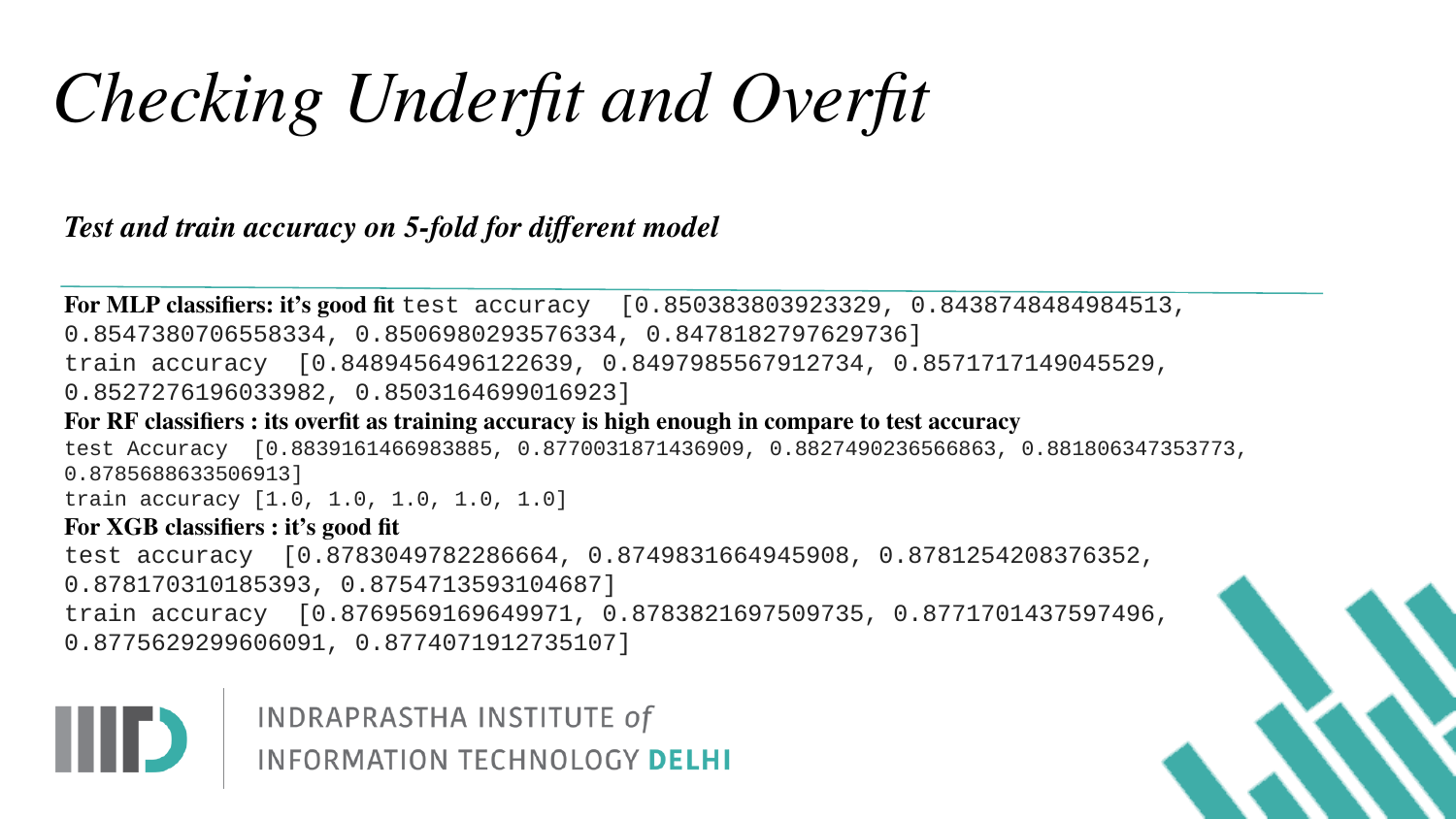

# Checking Underfit and Overfit
Test and train accuracy on 5-fold for different model
For MLP classifiers: it’s good fit test accuracy  [0.850383803923329, 0.8438748484984513, 0.8547380706558334, 0.8506980293576334, 0.8478182797629736]
train accuracy  [0.8489456496122639, 0.8497985567912734, 0.8571717149045529, 0.8527276196033982, 0.8503164699016923]
For RF classifiers : its overfit as training accuracy is high enough in compare to test accuracy
test Accuracy  [0.8839161466983885, 0.8770031871436909, 0.8827490236566863, 0.881806347353773, 0.8785688633506913]
train accuracy [1.0, 1.0, 1.0, 1.0, 1.0]
For XGB classifiers : it’s good fit
test accuracy  [0.8783049782286664, 0.8749831664945908, 0.8781254208376352, 0.878170310185393, 0.8754713593104687]
train accuracy  [0.8769569169649971, 0.8783821697509735, 0.8771701437597496, 0.8775629299606091, 0.8774071912735107]